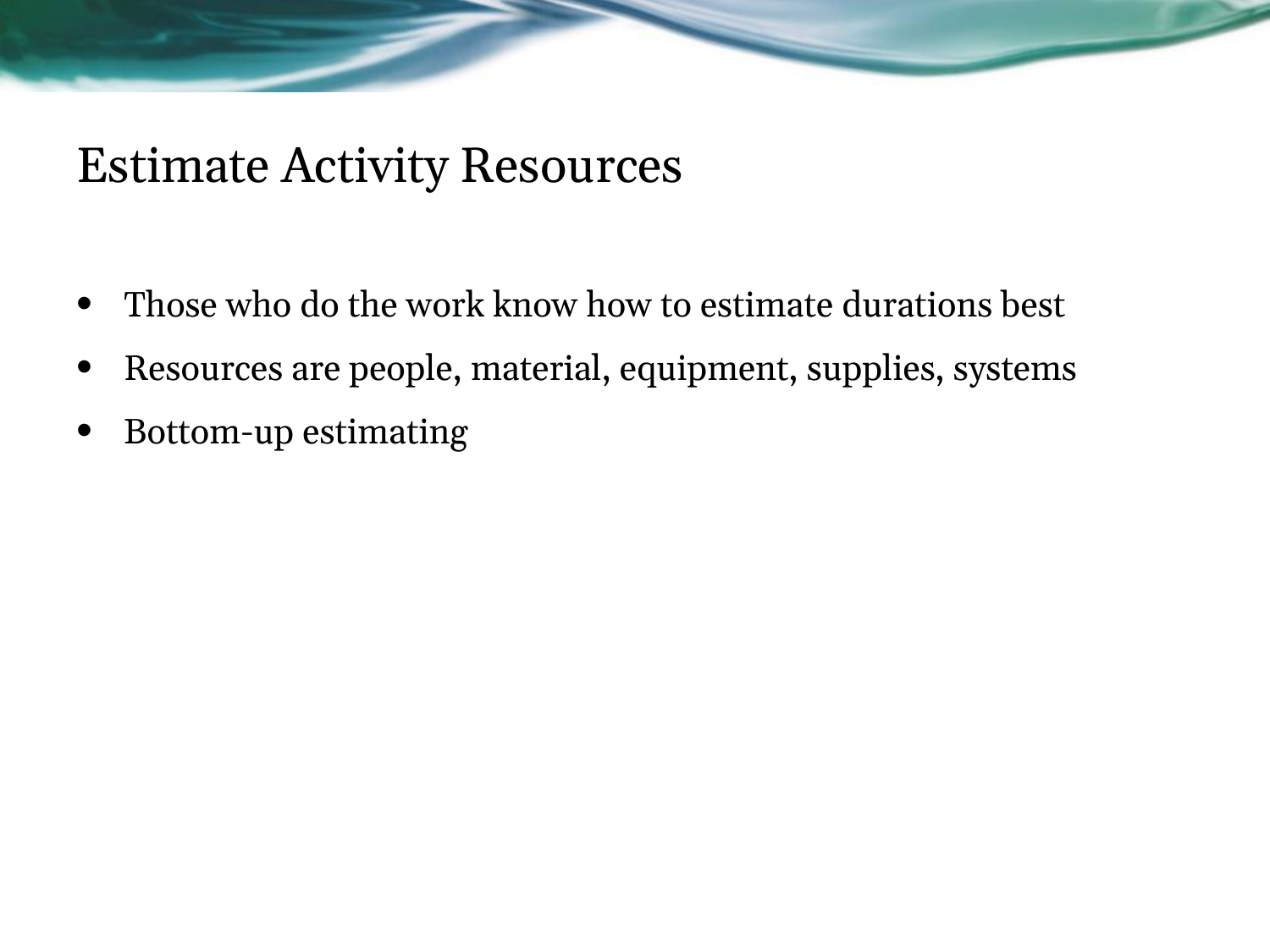

# Estimate Activity Resources
Those who do the work know how to estimate durations best
Resources are people, material, equipment, supplies, systems
Bottom-up estimating